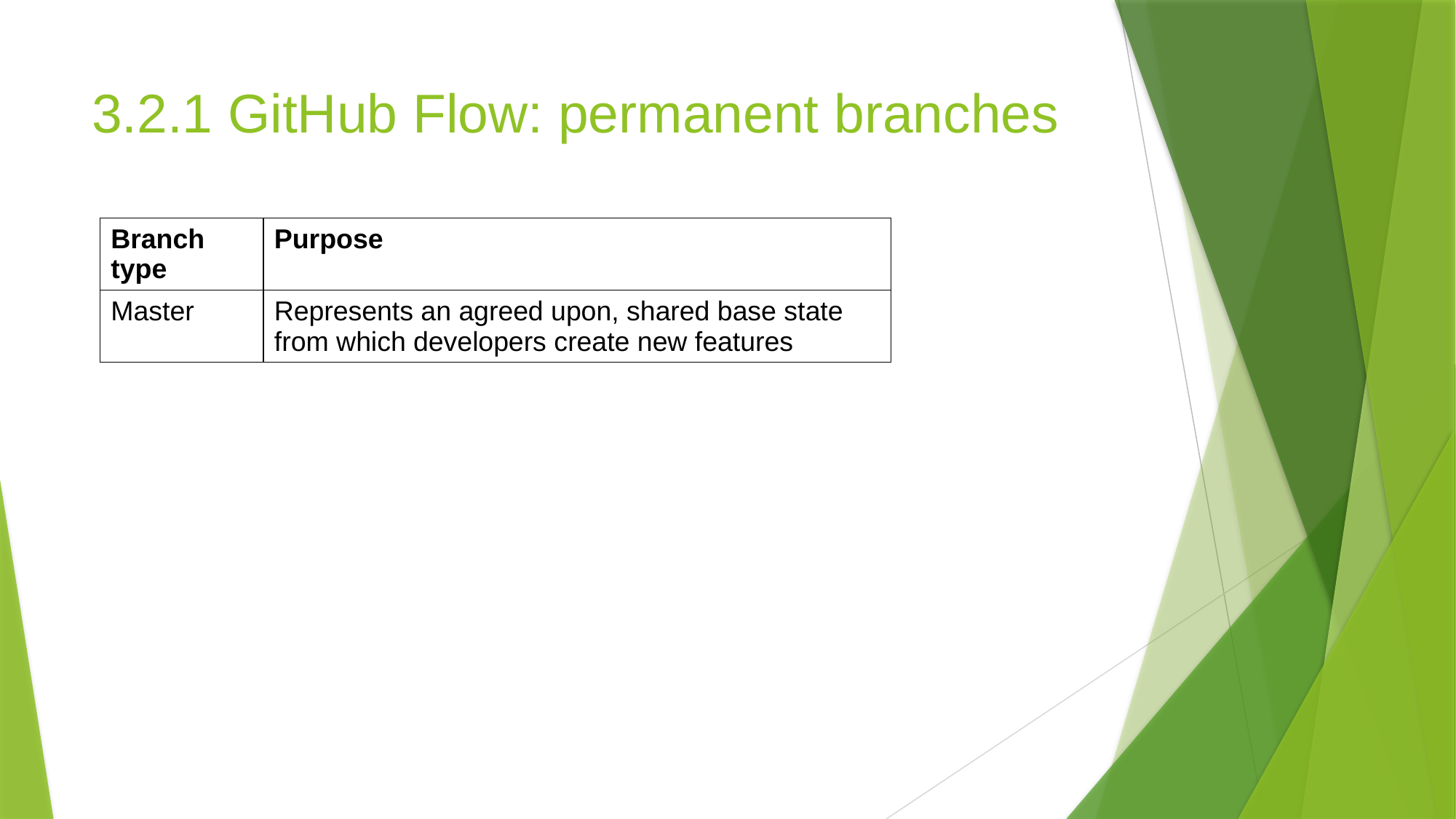

# 3.2.1 GitHub Flow: permanent branches
| Branch type | Purpose |
| --- | --- |
| Master | Represents an agreed upon, shared base state from which developers create new features |